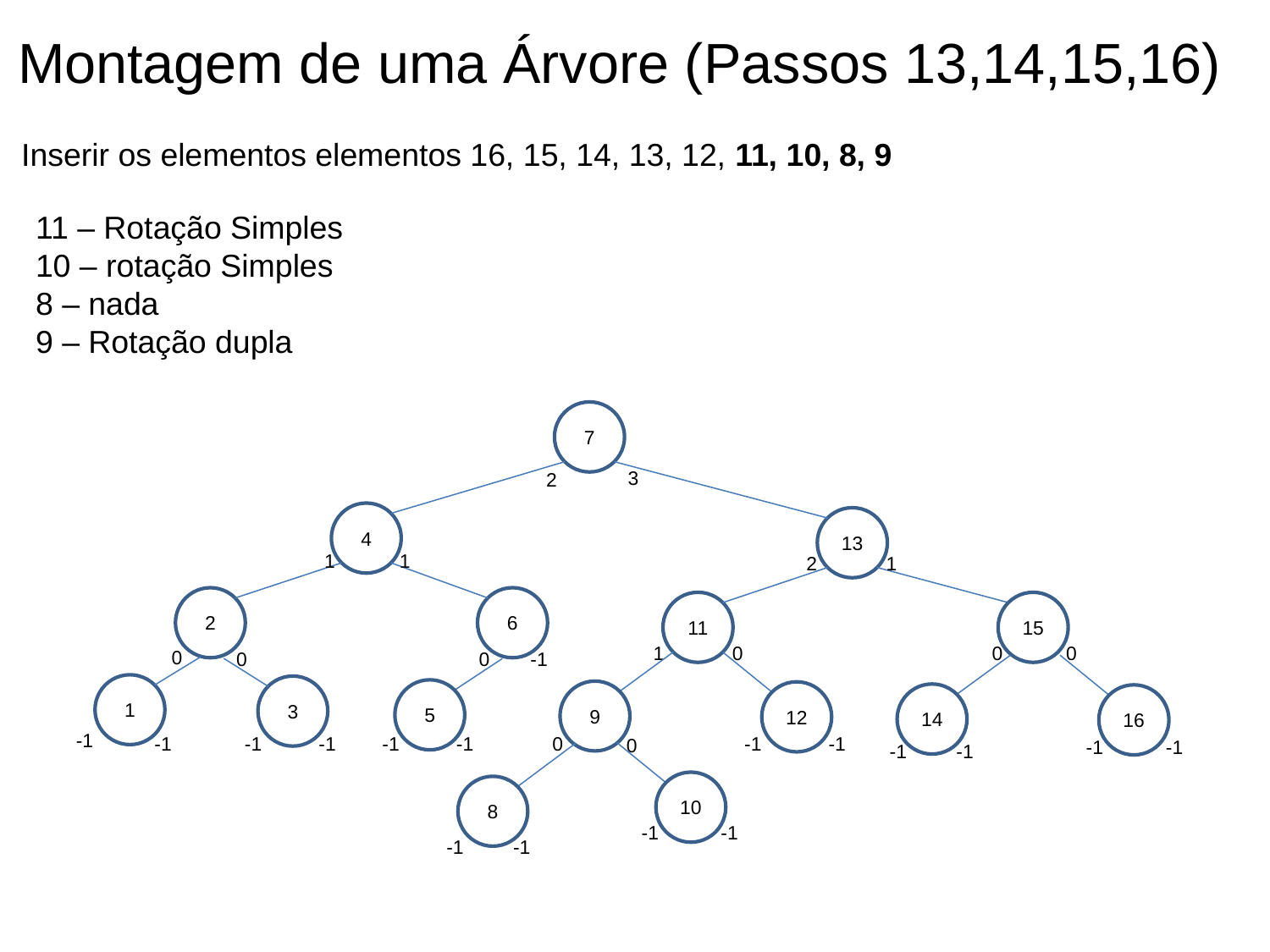

Montagem de uma Árvore (Passos 13,14,15,16)
 Inserir os elementos elementos 16, 15, 14, 13, 12, 11, 10, 8, 9
11 – Rotação Simples
10 – rotação Simples
8 – nada
9 – Rotação dupla
7
3
2
4
13
1
1
2
1
2
6
11
15
1
0
0
0
0
0
-1
0
1
3
5
9
12
14
16
-1
-1
-1
-1
-1
-1
0
-1
-1
0
-1
-1
-1
-1
10
8
-1
-1
-1
-1